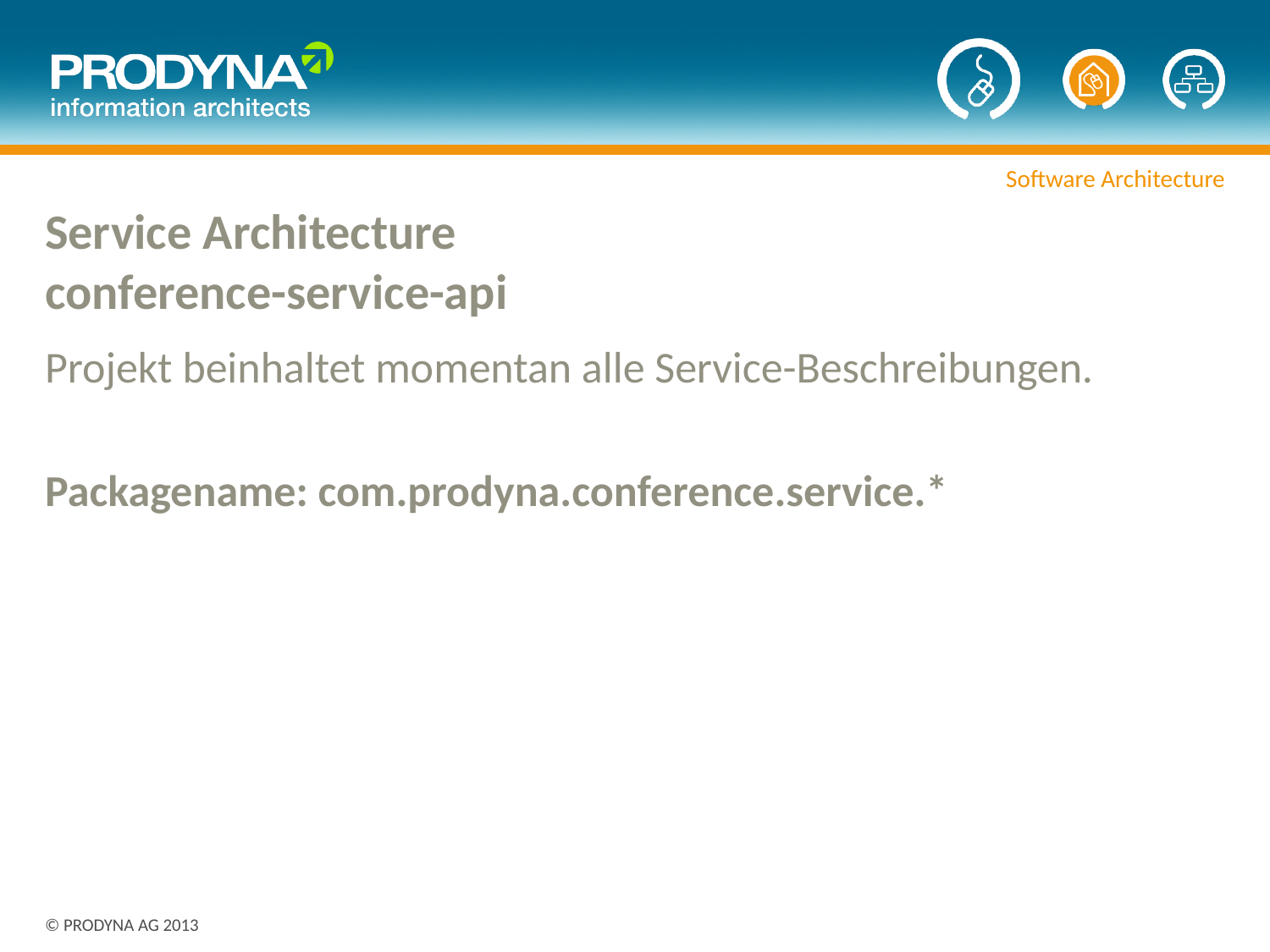

# Service Architecture conference-service-api
Projekt beinhaltet momentan alle Service-Beschreibungen.

Packagename: com.prodyna.conference.service.*